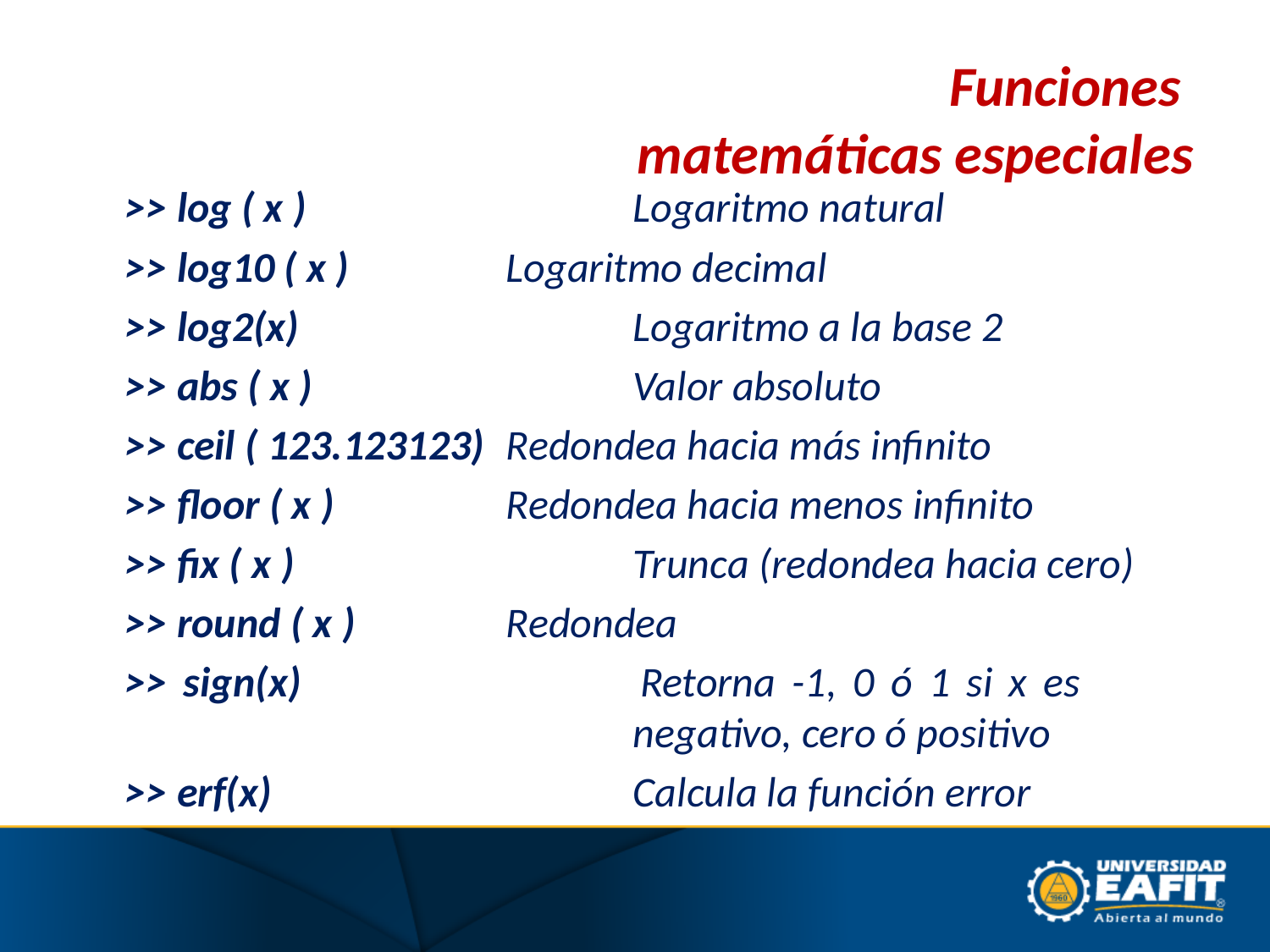

# Funciones matemáticas especiales
	>> log ( x )			Logaritmo natural
	>> log10 ( x ) 		Logaritmo decimal
	>> log2(x)			Logaritmo a la base 2
	>> abs ( x )			Valor absoluto
	>> ceil ( 123.123123)  	Redondea hacia más infinito
	>> floor ( x )		Redondea hacia menos infinito
	>> fix ( x ) 			Trunca (redondea hacia cero)
	>> round ( x ) 		Redondea
	>> sign(x)			Retorna -1, 0 ó 1 si x es 					negativo, cero ó positivo
	>> erf(x)			Calcula la función error